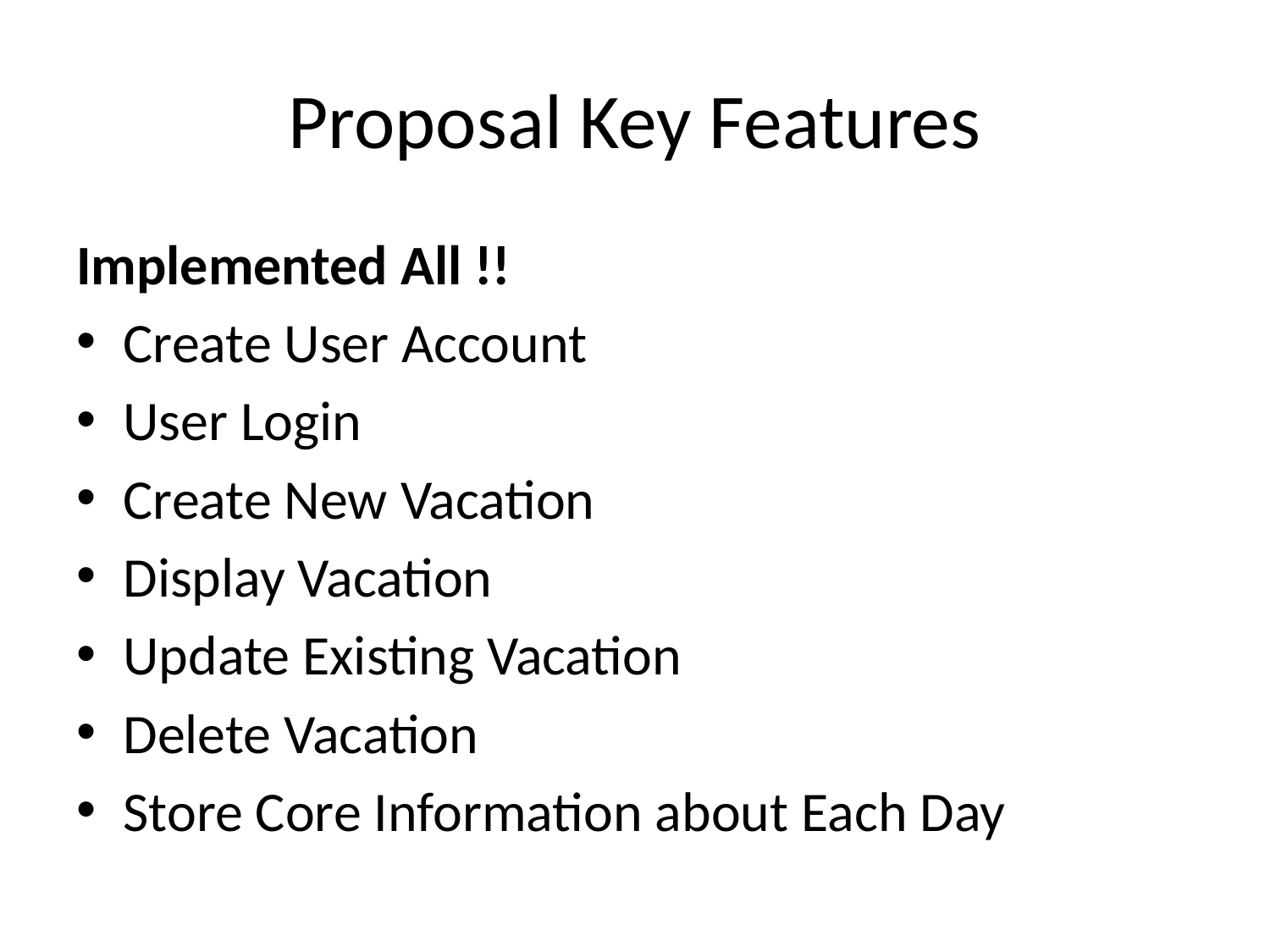

# Proposal Key Features
Implemented All !!
Create User Account
User Login
Create New Vacation
Display Vacation
Update Existing Vacation
Delete Vacation
Store Core Information about Each Day